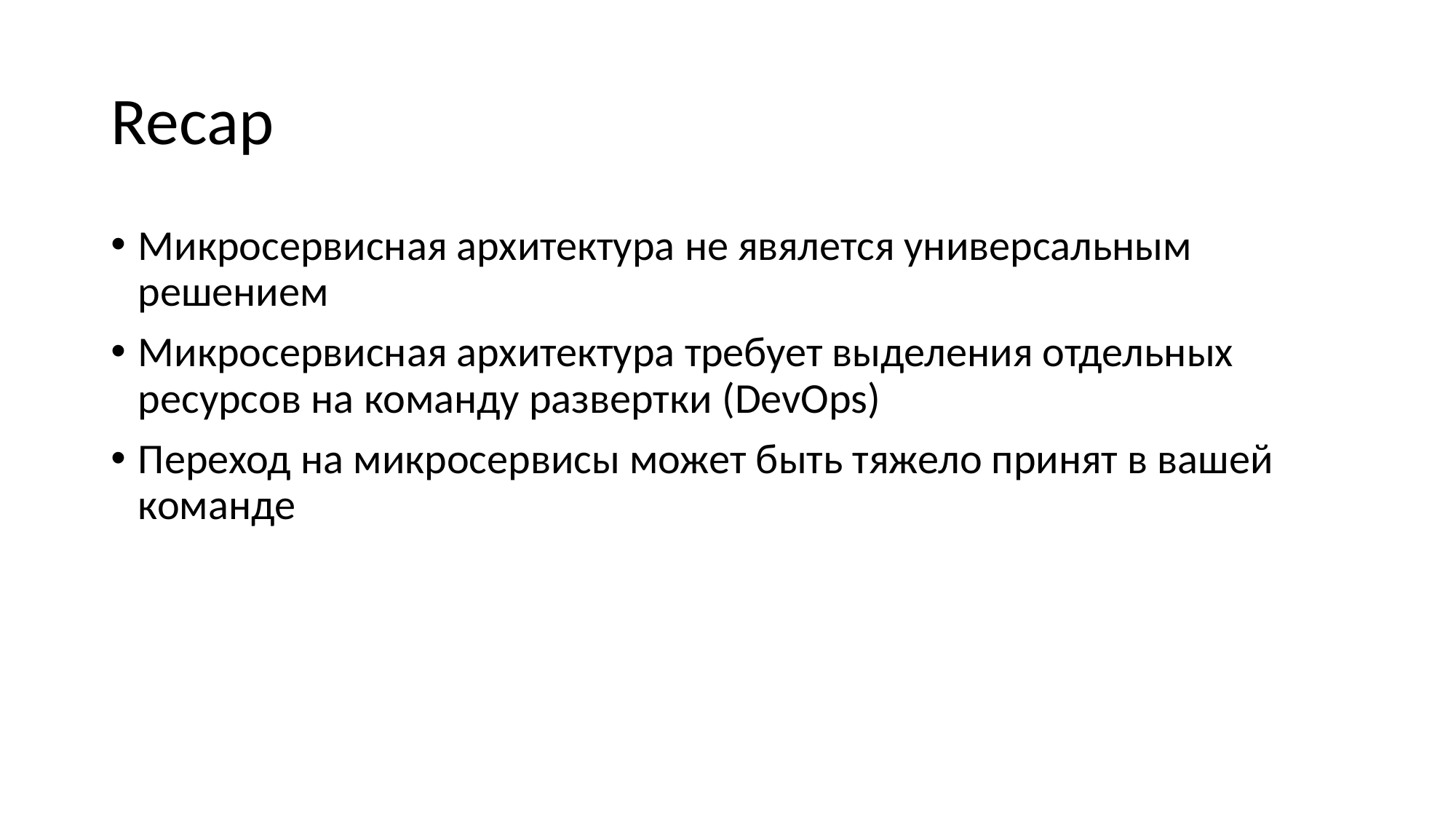

# Recap
Микросервисная архитектура не явялется универсальным решением
Микросервисная архитектура требует выделения отдельных ресурсов на команду развертки (DevOps)
Переход на микросервисы может быть тяжело принят в вашей команде